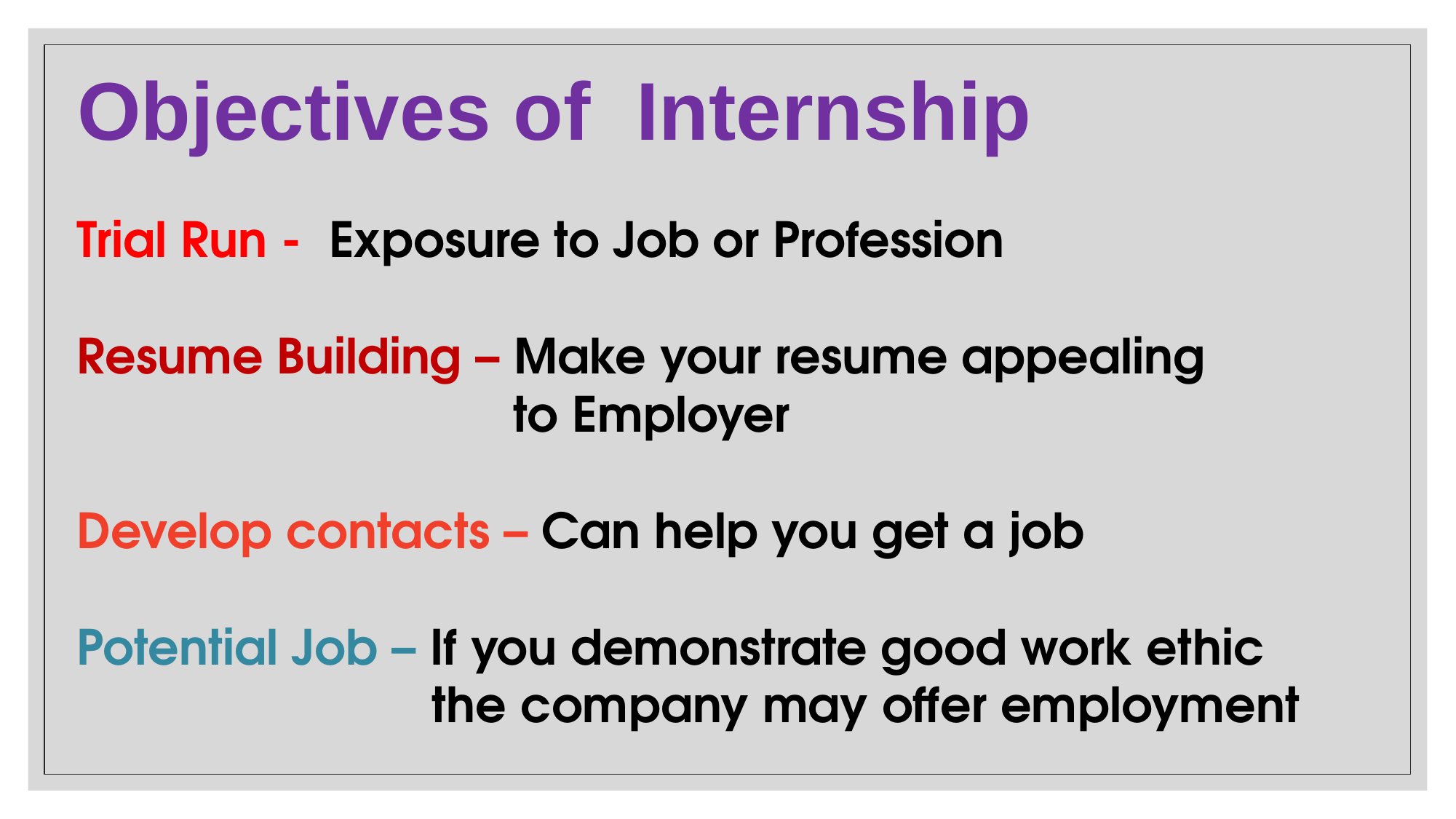

# Objectives of  Internship
Trial Run -  Exposure to Job or Profession

Resume Building – Make your resume appealing
                                to Employer

Develop contacts – Can help you get a job

Potential Job – If you demonstrate good work ethic
                          the company may offer employment